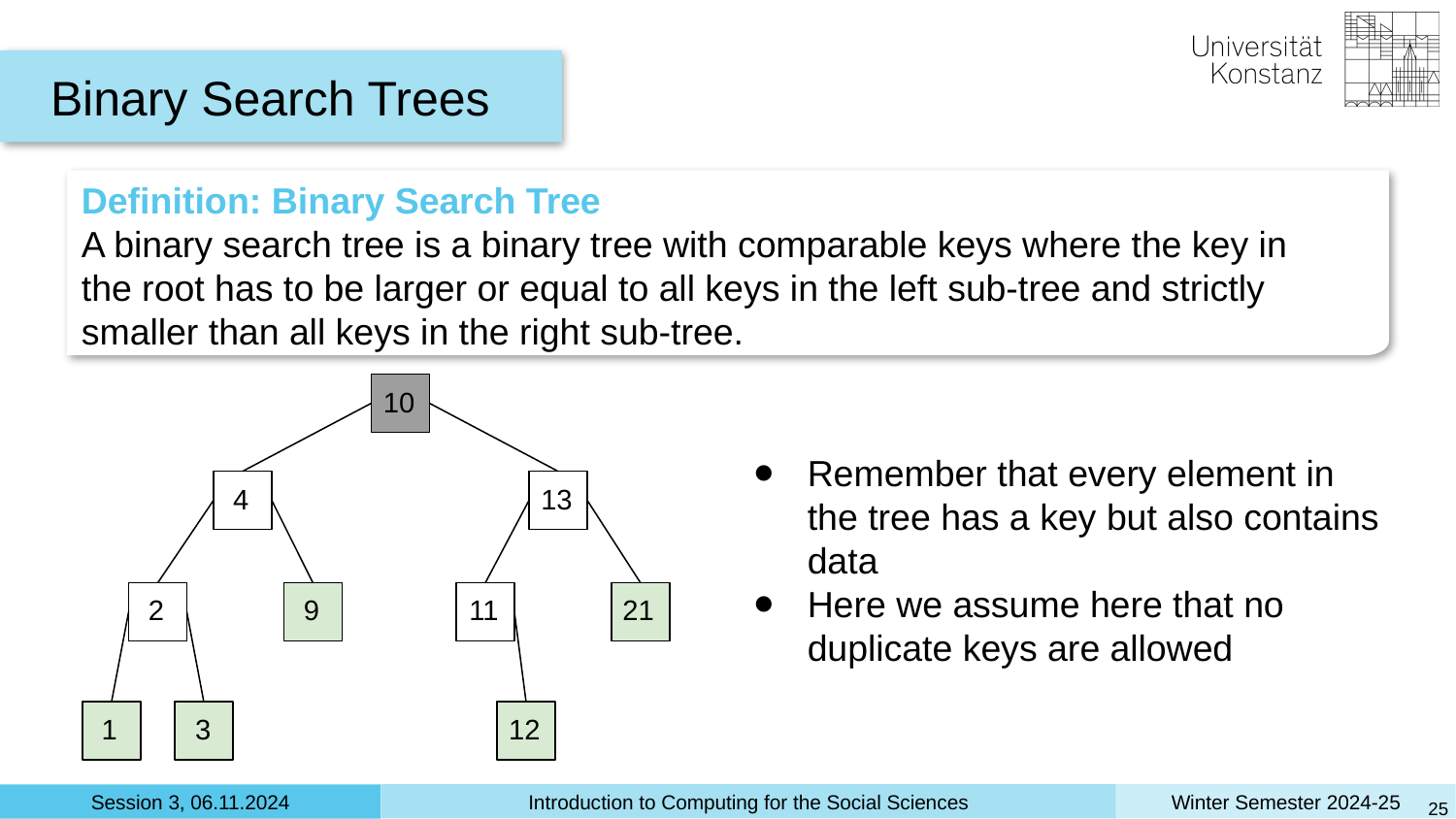

Binary Search Trees

Definition: Binary Search Tree
A binary search tree is a binary tree with comparable keys where the key in the root has to be larger or equal to all keys in the left sub-tree and strictly smaller than all keys in the right sub-tree.
10
Remember that every element in the tree has a key but also contains data
Here we assume here that no duplicate keys are allowed
4
13
2
9
11
21
1
3
12
25